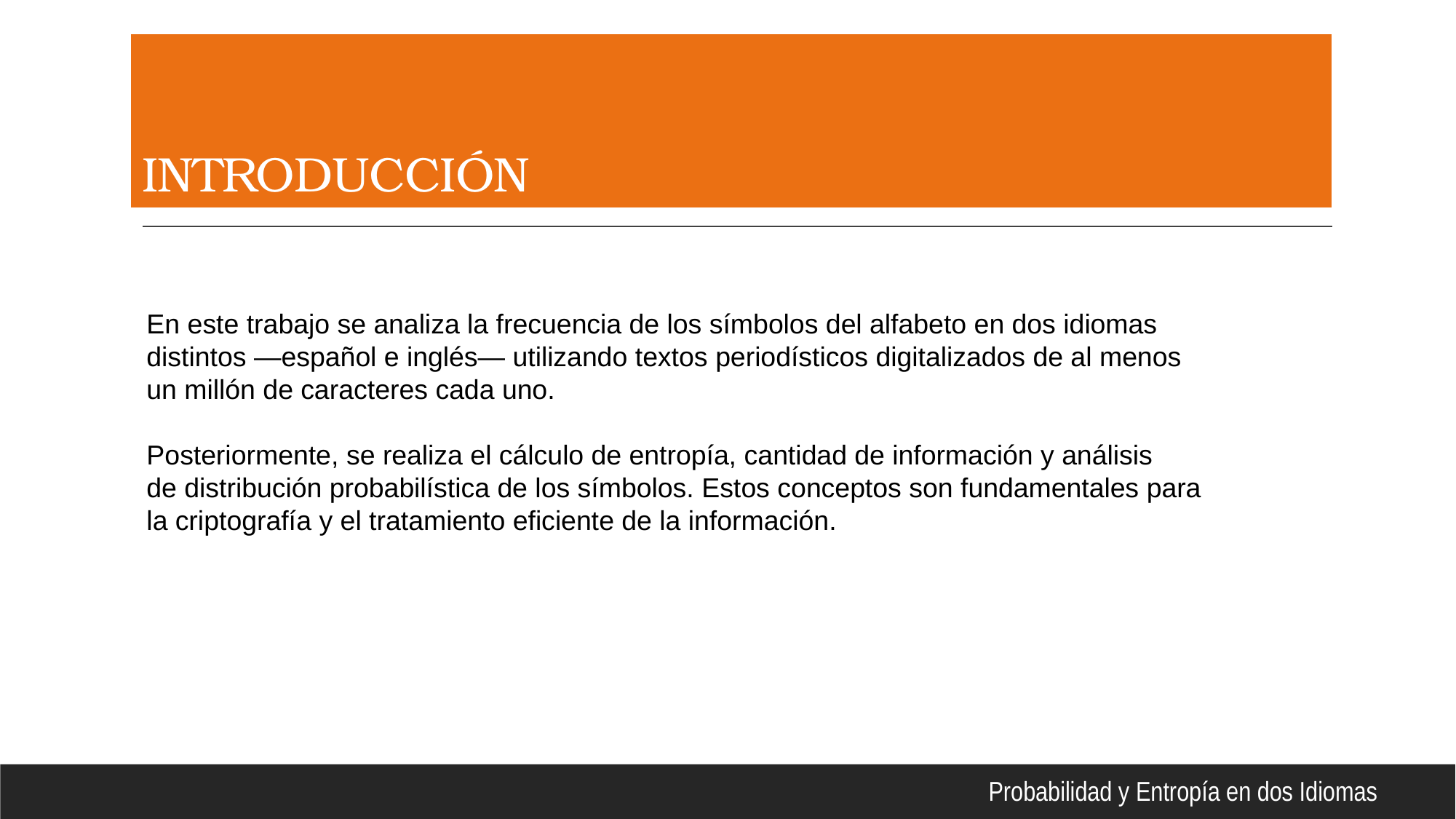

# INTRODUCCIÓN
En este trabajo se analiza la frecuencia de los símbolos del alfabeto en dos idiomas
distintos —español e inglés— utilizando textos periodísticos digitalizados de al menos
un millón de caracteres cada uno.

Posteriormente, se realiza el cálculo de entropía, cantidad de información y análisis
de distribución probabilística de los símbolos. Estos conceptos son fundamentales para
la criptografía y el tratamiento eficiente de la información.
Probabilidad y Entropía en dos Idiomas